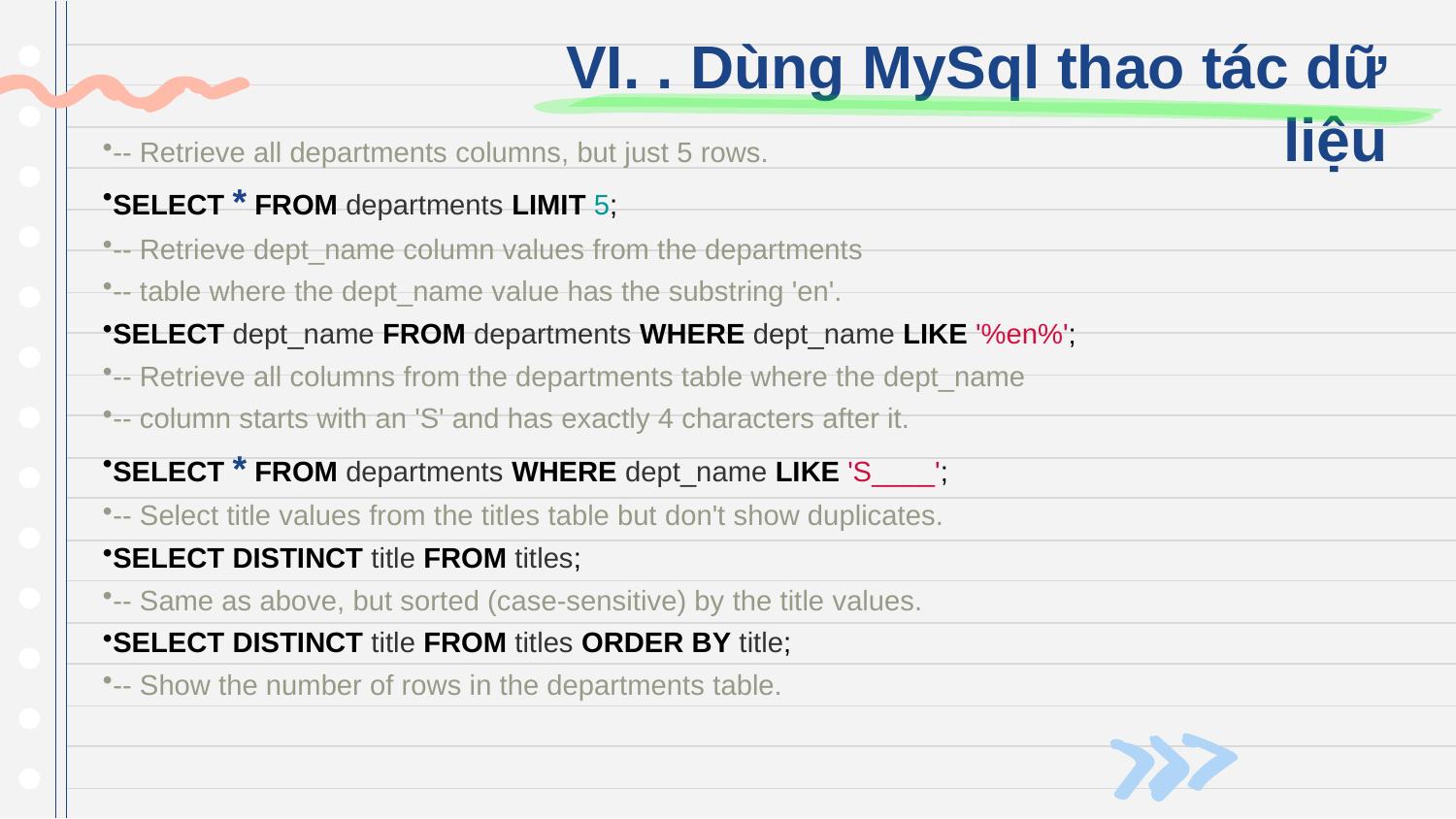

# VI. . Dùng MySql thao tác dữ liệu

-- Retrieve all departments columns, but just 5 rows.
SELECT * FROM departments LIMIT 5;
-- Retrieve dept_name column values from the departments
-- table where the dept_name value has the substring 'en'.
SELECT dept_name FROM departments WHERE dept_name LIKE '%en%';
-- Retrieve all columns from the departments table where the dept_name
-- column starts with an 'S' and has exactly 4 characters after it.
SELECT * FROM departments WHERE dept_name LIKE 'S____';
-- Select title values from the titles table but don't show duplicates.
SELECT DISTINCT title FROM titles;
-- Same as above, but sorted (case-sensitive) by the title values.
SELECT DISTINCT title FROM titles ORDER BY title;
-- Show the number of rows in the departments table.